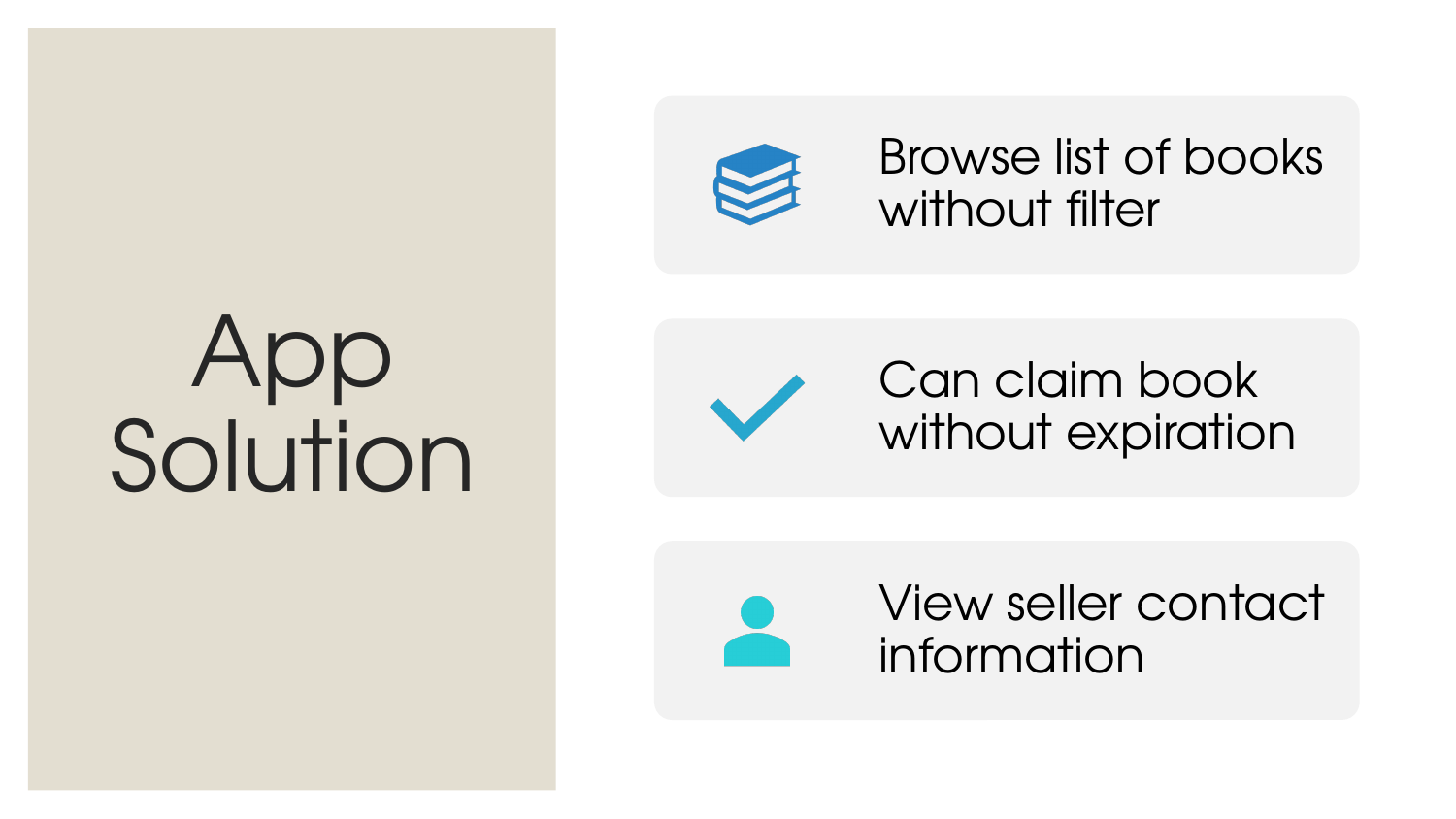

# App Solution
Browse list of books without filter
Can claim book without expiration
View seller contact information